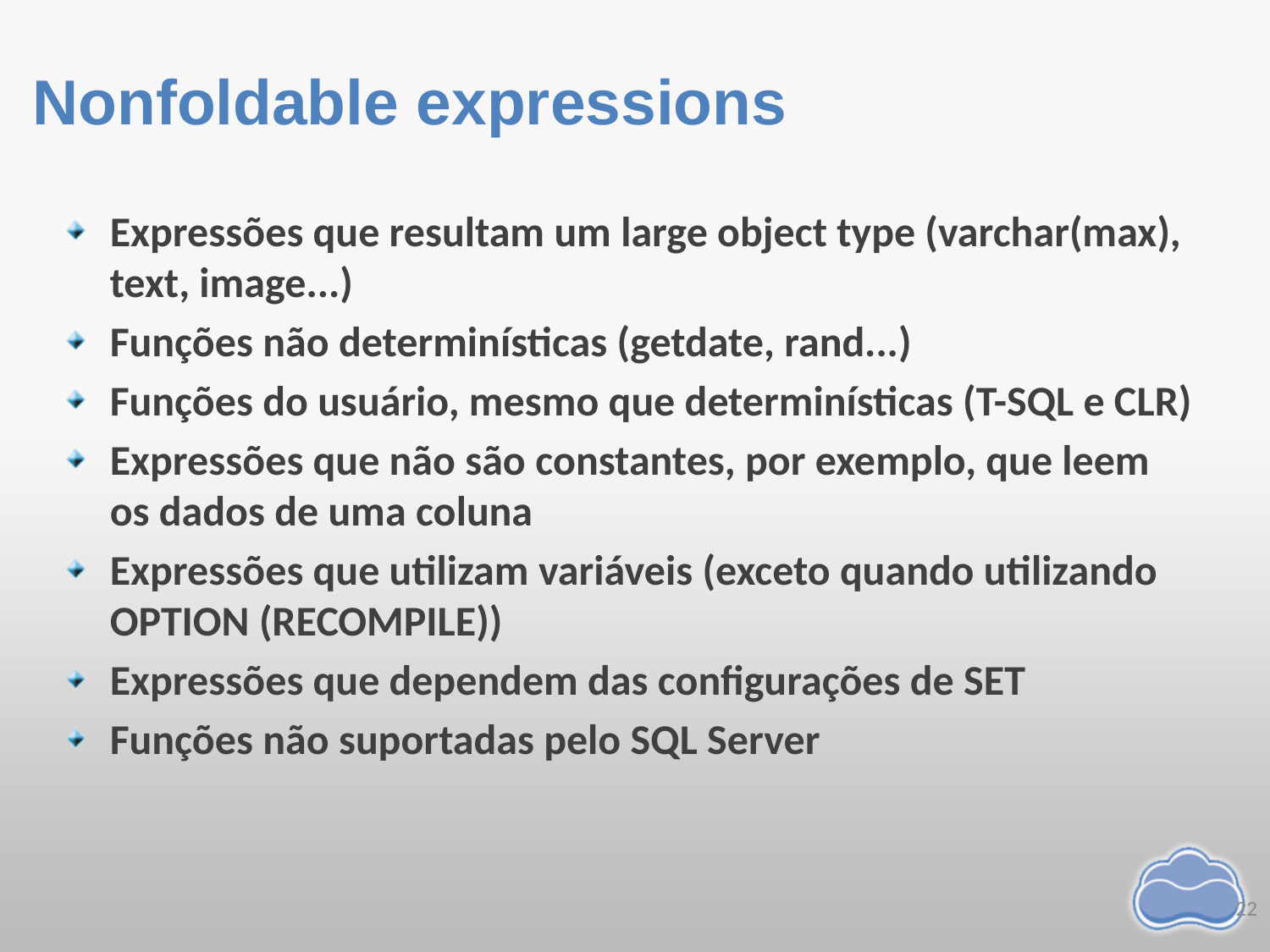

# Nonfoldable expressions
Expressões que resultam um large object type (varchar(max), text, image...)
Funções não determinísticas (getdate, rand...)
Funções do usuário, mesmo que determinísticas (T-SQL e CLR)
Expressões que não são constantes, por exemplo, que leem os dados de uma coluna
Expressões que utilizam variáveis (exceto quando utilizando OPTION (RECOMPILE))
Expressões que dependem das configurações de SET
Funções não suportadas pelo SQL Server

22